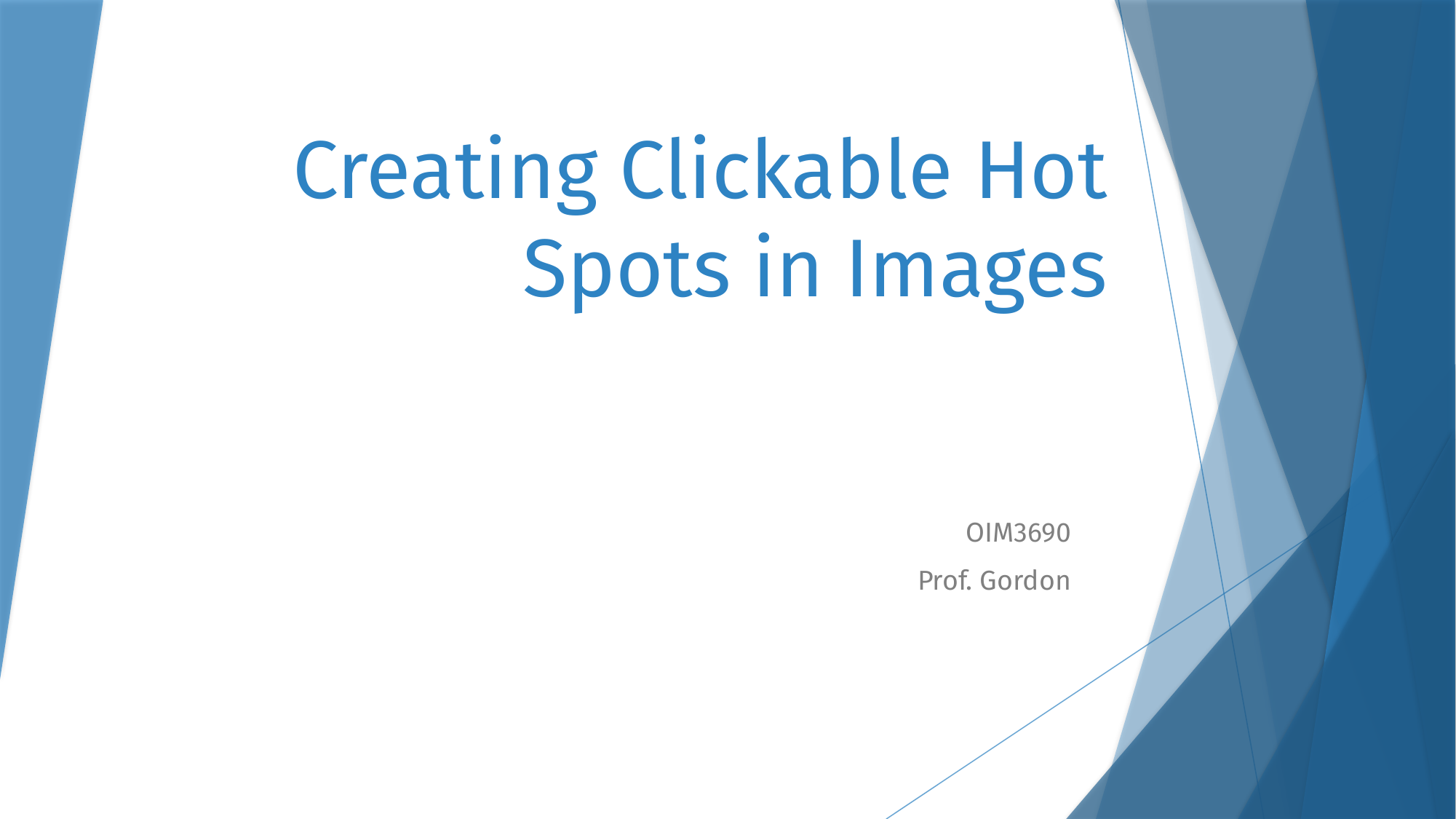

# Creating Clickable Hot Spots in Images
OIM3690
Prof. Gordon